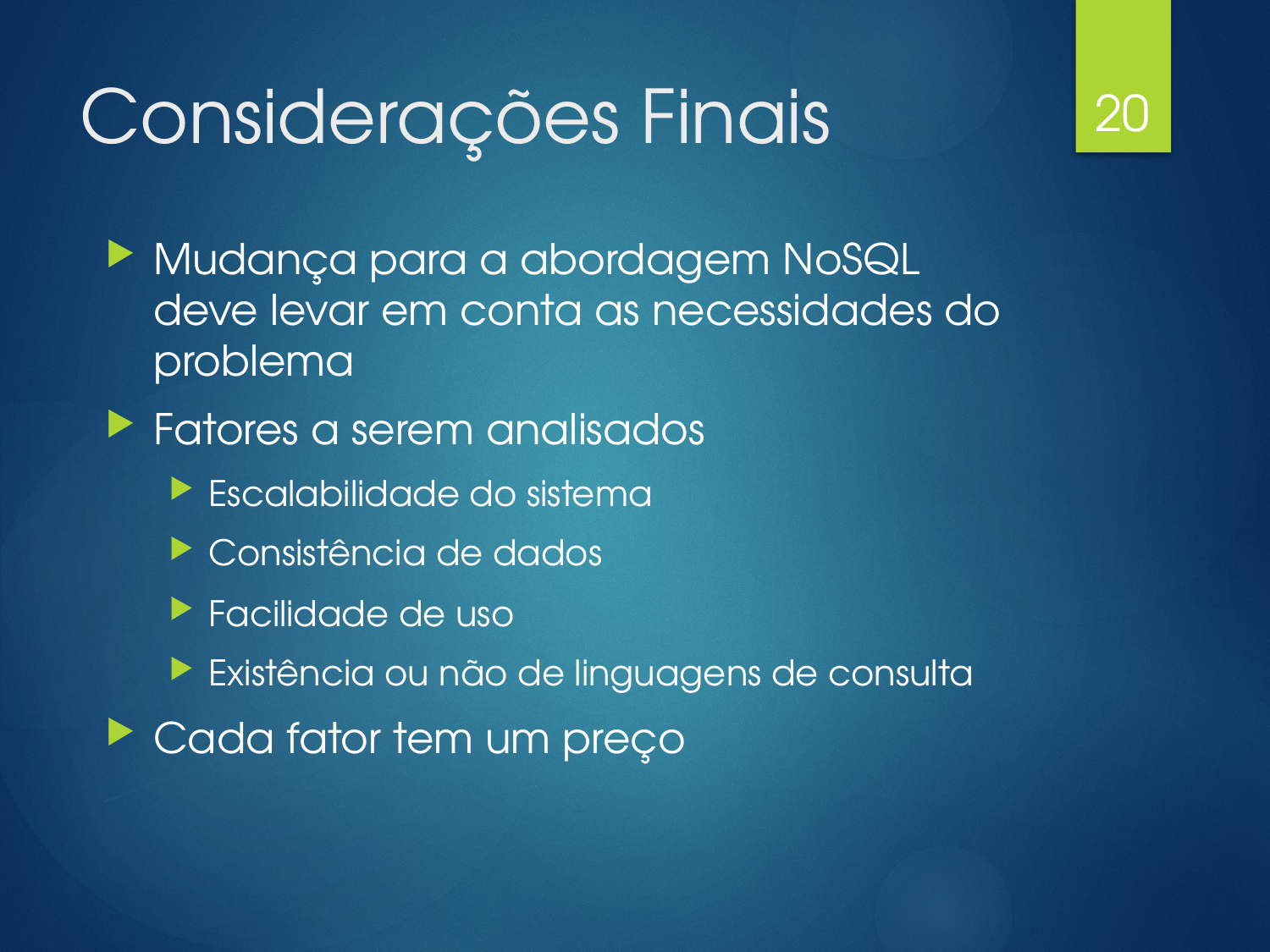

20
# Considerações Finais
Mudança para a abordagem NoSQL deve levar em conta as necessidades do problema
Fatores a serem analisados
Escalabilidade do sistema
Consistência de dados
Facilidade de uso
Existência ou não de linguagens de consulta
Cada fator tem um preço